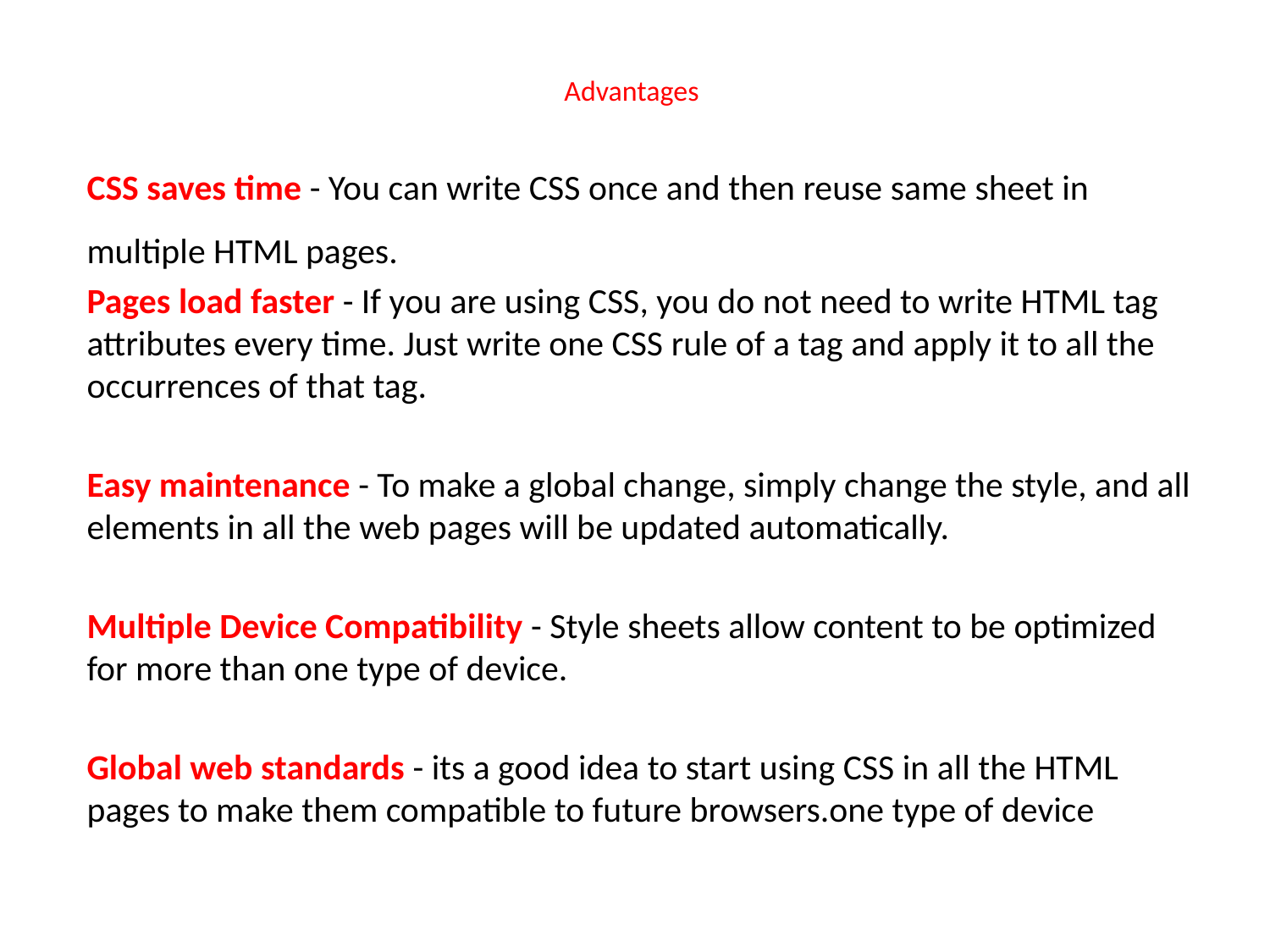

# Advantages
CSS saves time - You can write CSS once and then reuse same sheet in multiple HTML pages.
Pages load faster - If you are using CSS, you do not need to write HTML tag attributes every time. Just write one CSS rule of a tag and apply it to all the occurrences of that tag.

Easy maintenance - To make a global change, simply change the style, and all elements in all the web pages will be updated automatically.

Multiple Device Compatibility - Style sheets allow content to be optimized for more than one type of device.

Global web standards - its a good idea to start using CSS in all the HTML pages to make them compatible to future browsers.one type of device